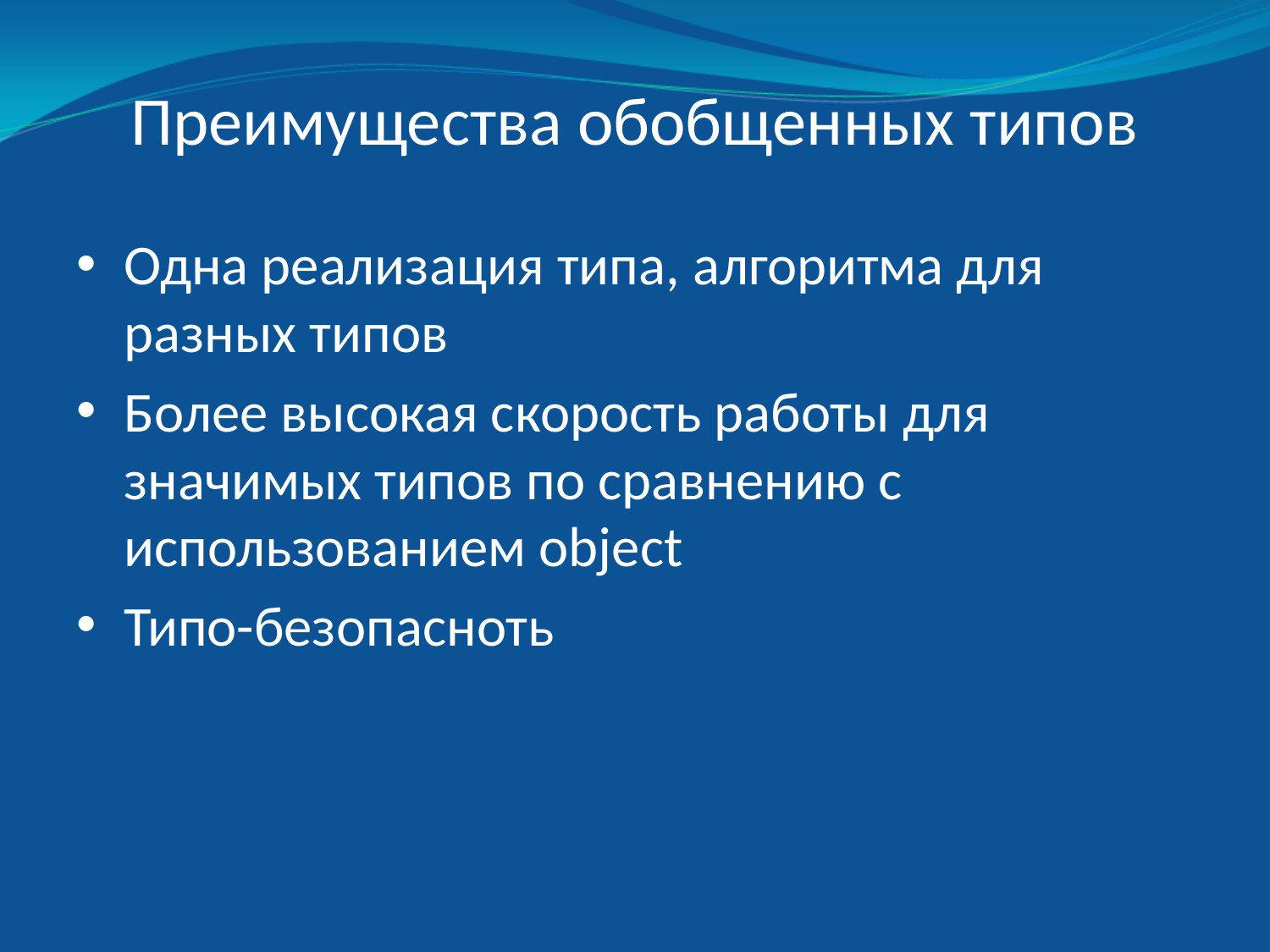

# Преимущества обобщенных типов
Одна реализация типа, алгоритма для разных типов
Более высокая скорость работы для значимых типов по сравнению с использованием object
Типо-безопасноть